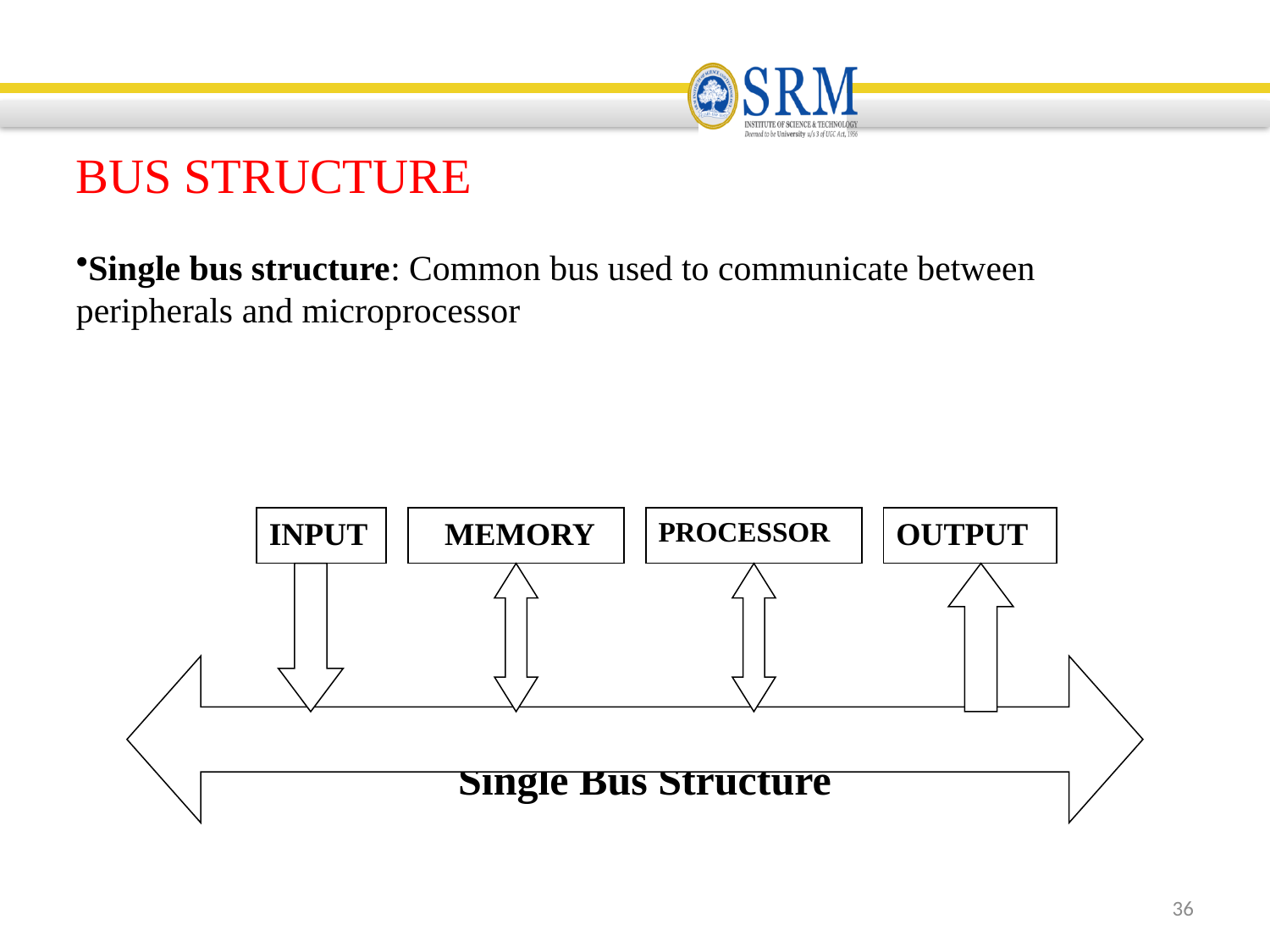

BUS STRUCTURE

Single bus structure: Common bus used to communicate between peripherals and microprocessor

                                           Single Bus Structure

INPUT
   MEMORY
PROCESSOR
OUTPUT

36